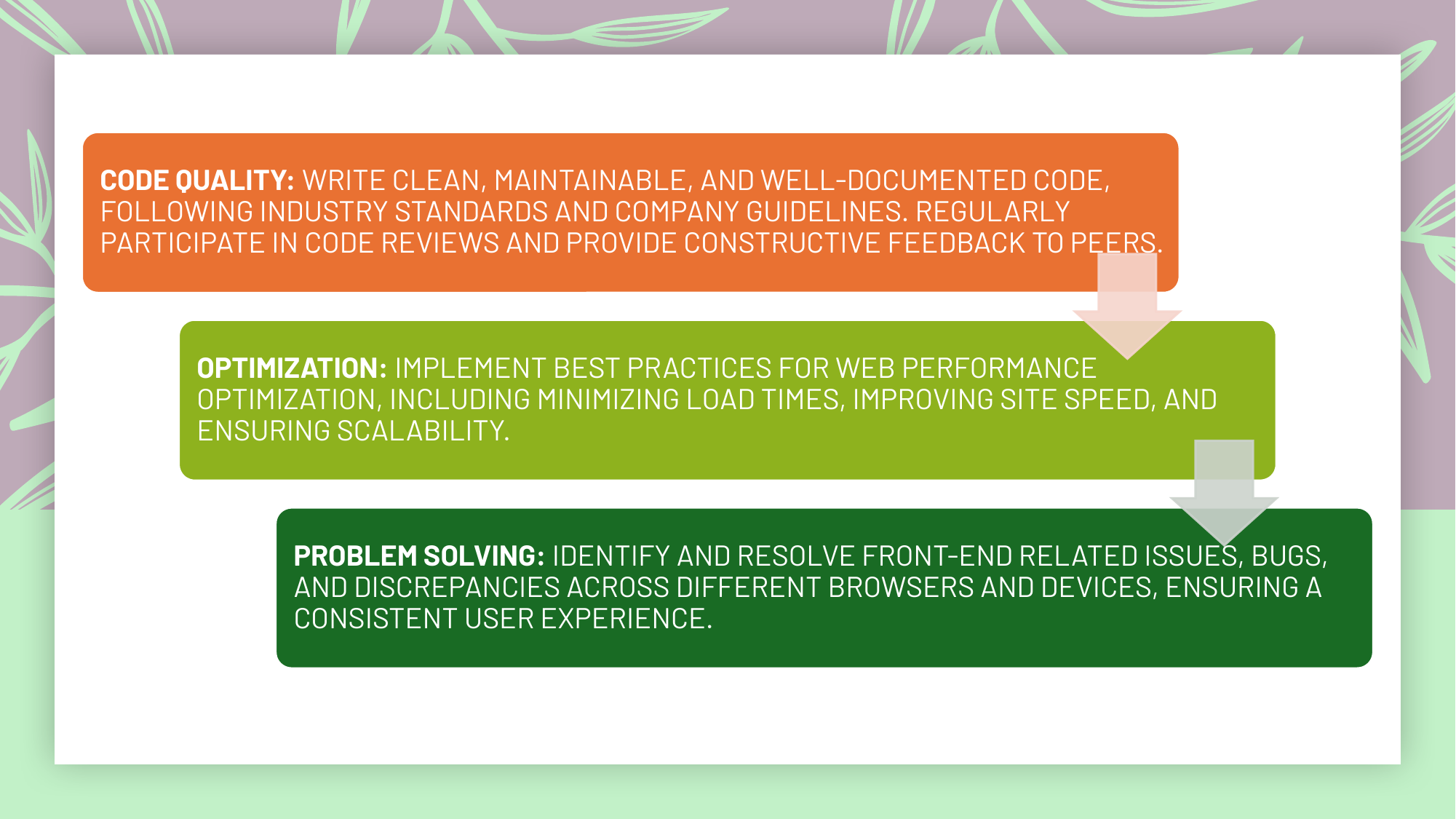

Code Quality: Write clean, maintainable, and well-documented code, following industry standards and company guidelines. Regularly participate in code reviews and provide constructive feedback to peers.
Optimization: Implement best practices for web performance optimization, including minimizing load times, improving site speed, and ensuring scalability.
Problem Solving: Identify and resolve front-end related issues, bugs, and discrepancies across different browsers and devices, ensuring a consistent user experience.